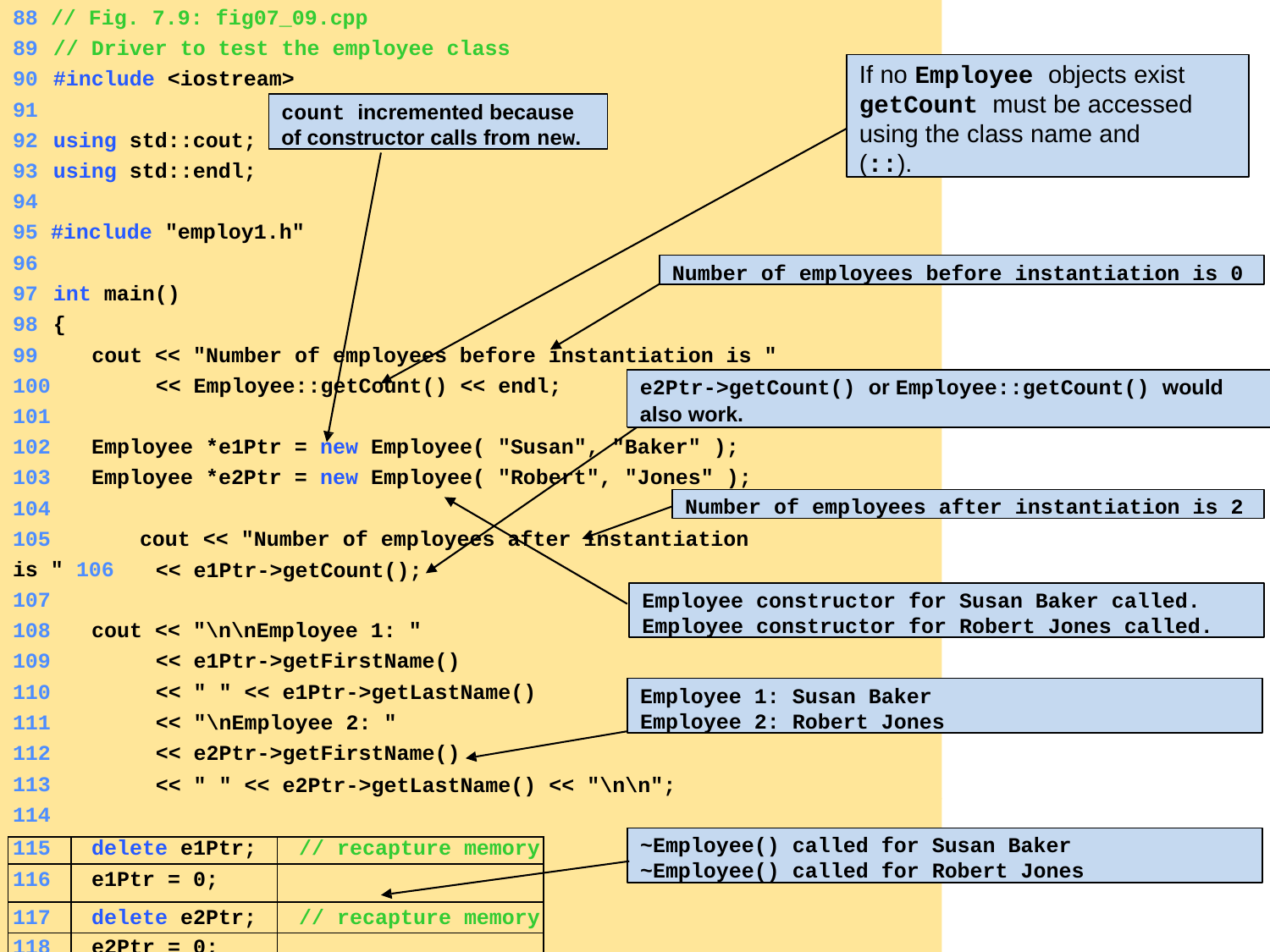

88 // Fig. 7.9: fig07_09.cpp
// Driver to test the employee class
#include <iostream>
91
using std::cout;
using std::endl;
94
95 #include "employ1.h"
96
int main()
{
99
100
101
Employee *e1Ptr = new Employee( "Susan", "Baker" );
Employee *e2Ptr = new Employee( "Robert", "Jones" );
104
105	cout << "Number of employees after instantiation is " 106
107
cout << "\n\nEmployee 1: "
<< e1Ptr->getFirstName()
<< " " << e1Ptr->getLastName()
<< "\nEmployee 2: "
<< e2Ptr->getFirstName()
113
114
If no Employee objects exist getCount must be accessed using the class name and (::).
count incremented because of constructor calls from new.

Number of employees before instantiation is 0

cout << "Number of employees before instantiation is "

<< Employee::getCount() << endl;	//
e2Ptr->getCount() or Employee::getCount() would also work.
use class name

Number of employees after instantiation is 2

<< e1Ptr->getCount();

Employee constructor for Susan Baker called. Employee constructor for Robert Jones called.
Employee 1: Susan Baker
Employee 2: Robert Jones

<< " " << e2Ptr->getLastName() << "\n\n";

~Employee() called for Susan Baker
~Employee() called for Robert Jones

| 115 | delete e1Ptr; | // recapture memory |
| --- | --- | --- |
| 116 | e1Ptr = 0; |  |
| 117 | delete e2Ptr; | // recapture memory |
| 118 | e2Ptr = 0; |  |